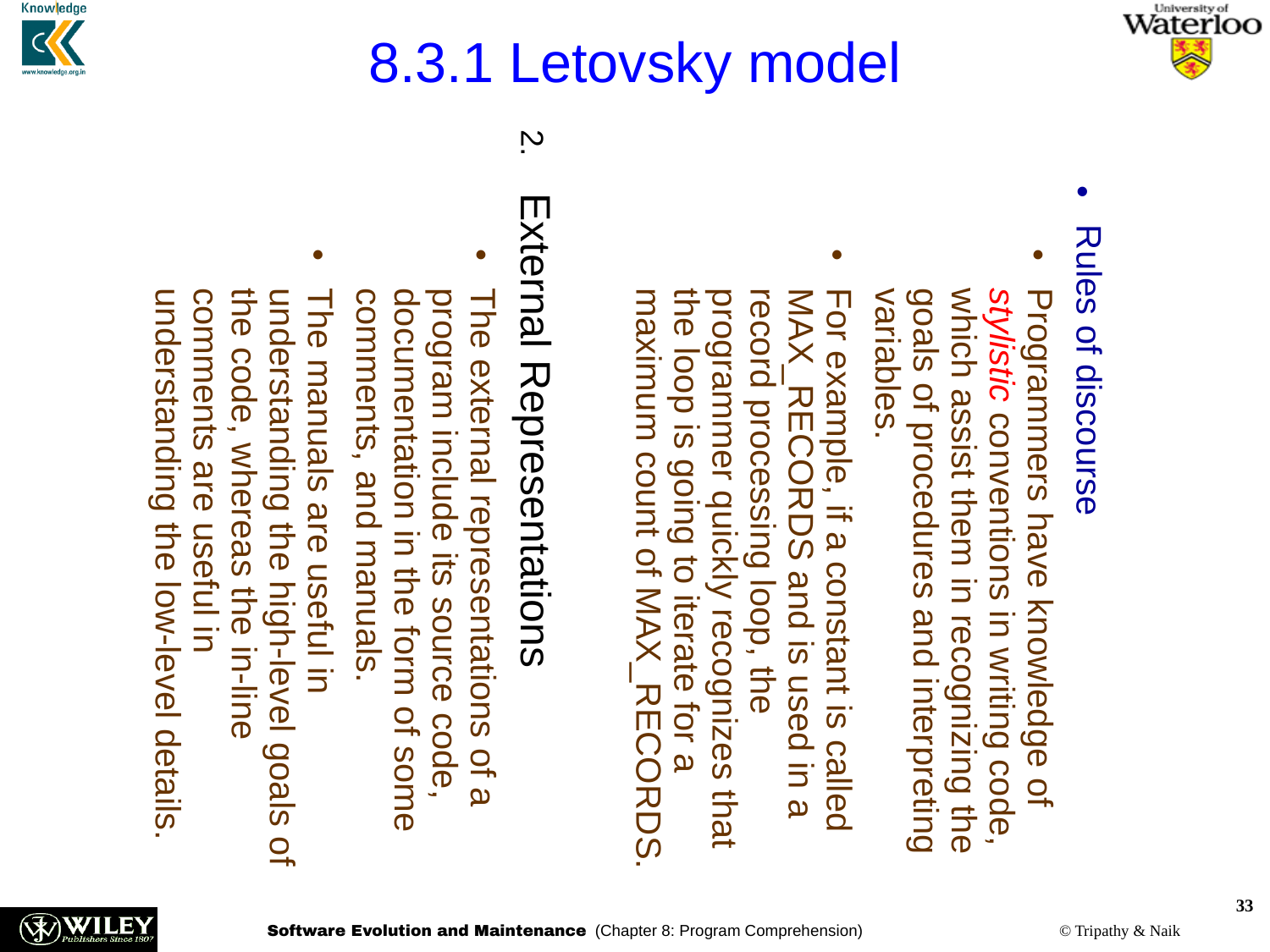

8.3.1 Letovsky model
Rules of discourse
Programmers have knowledge of stylistic conventions in writing code, which assist them in recognizing the goals of procedures and interpreting variables.
For example, if a constant is called MAX_RECORDS and is used in a record processing loop, the programmer quickly recognizes that the loop is going to iterate for a maximum count of MAX_RECORDS.

External Representations
The external representations of a program include its source code, documentation in the form of some comments, and manuals.
The manuals are useful in understanding the high-level goals of the code, whereas the in-line comments are useful in understanding the low-level details.

33